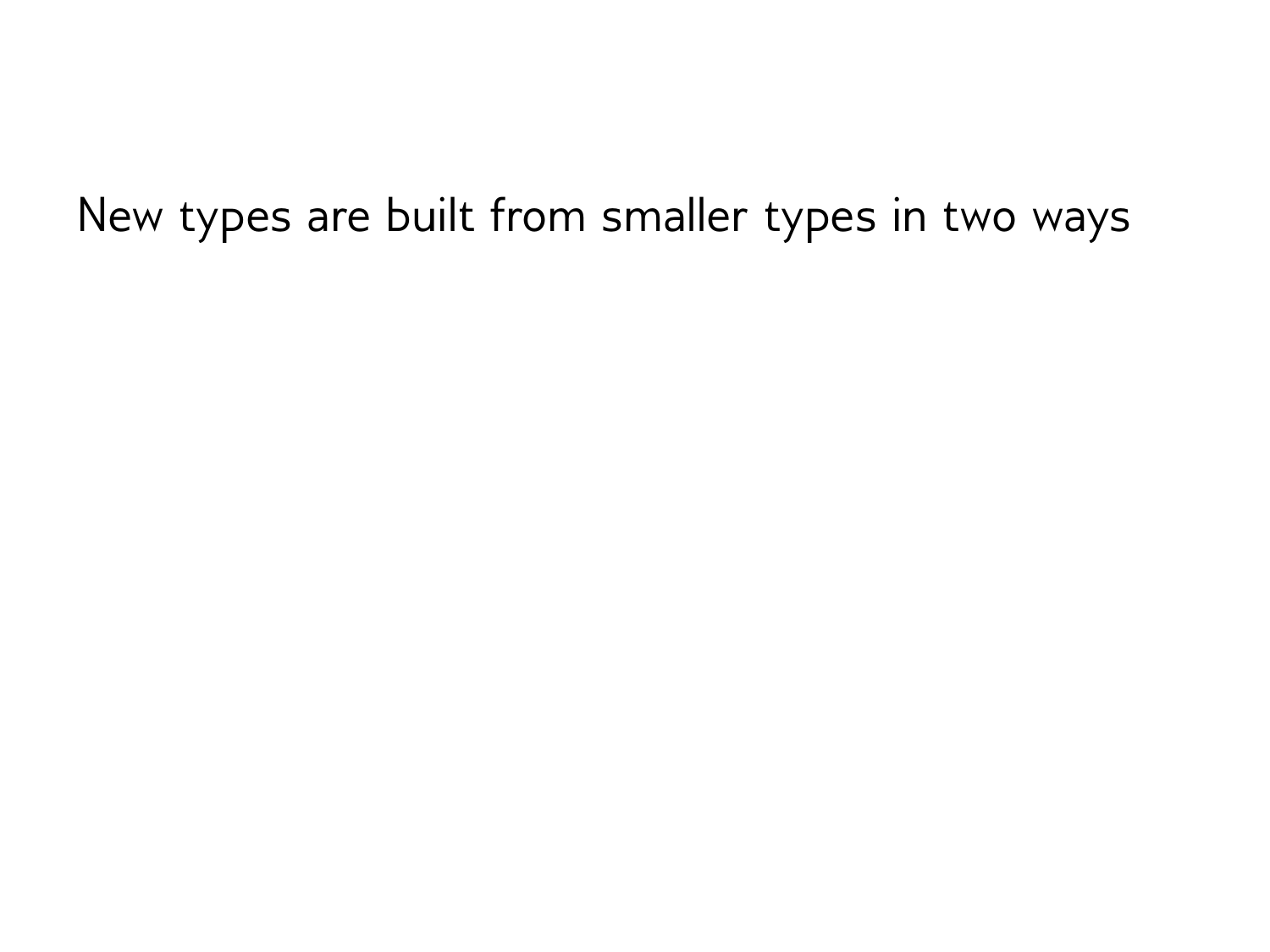

New types are built from smaller types in two ways